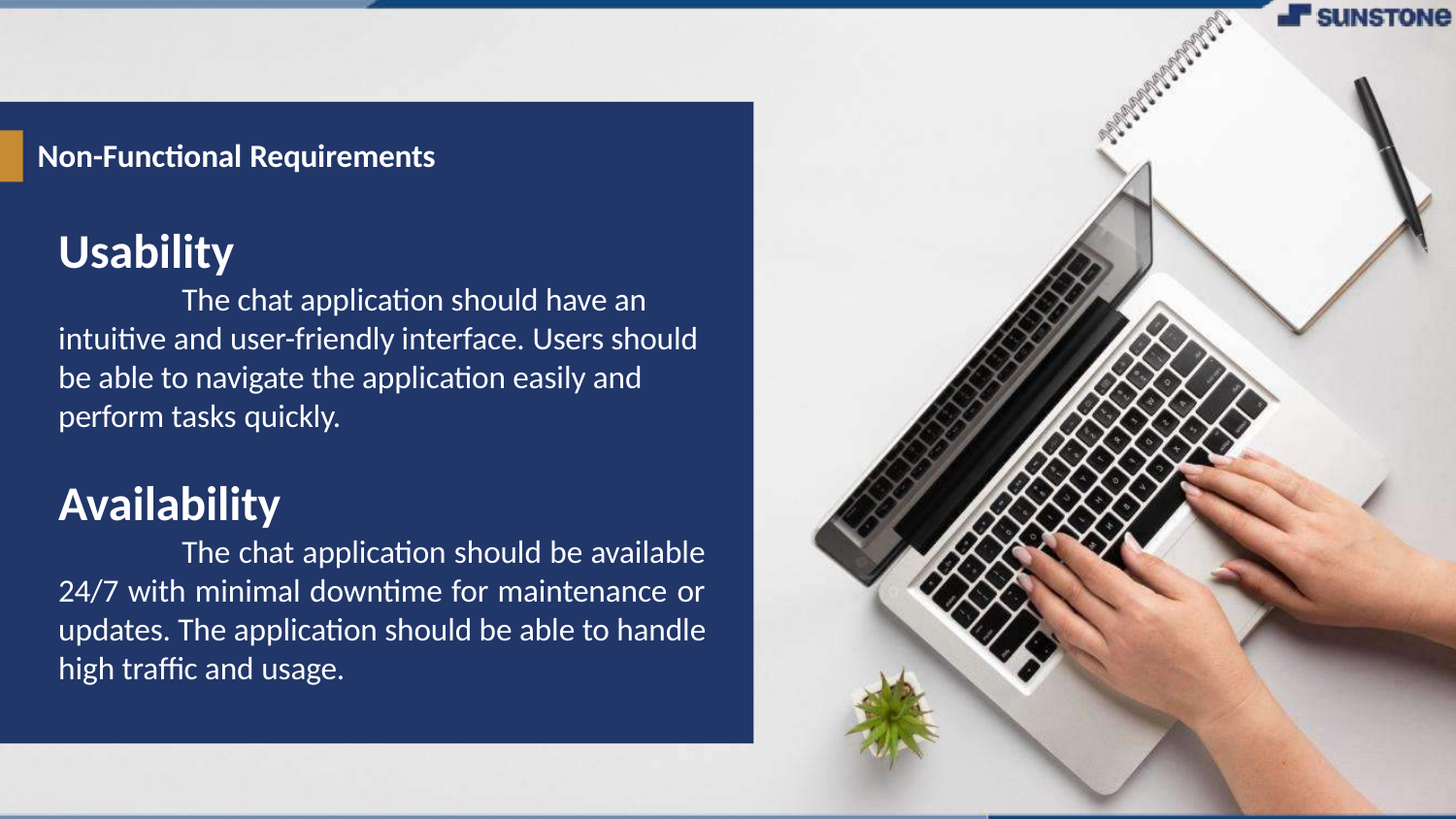

Non-Functional Requirements
# Usability
The chat application should have an  intuitive and user-friendly interface. Users should  be able to navigate the application easily and  perform tasks quickly.
Availability
The chat application should be available  24/7 with minimal downtime for maintenance or  updates. The application should be able to handle  high traffic and usage.